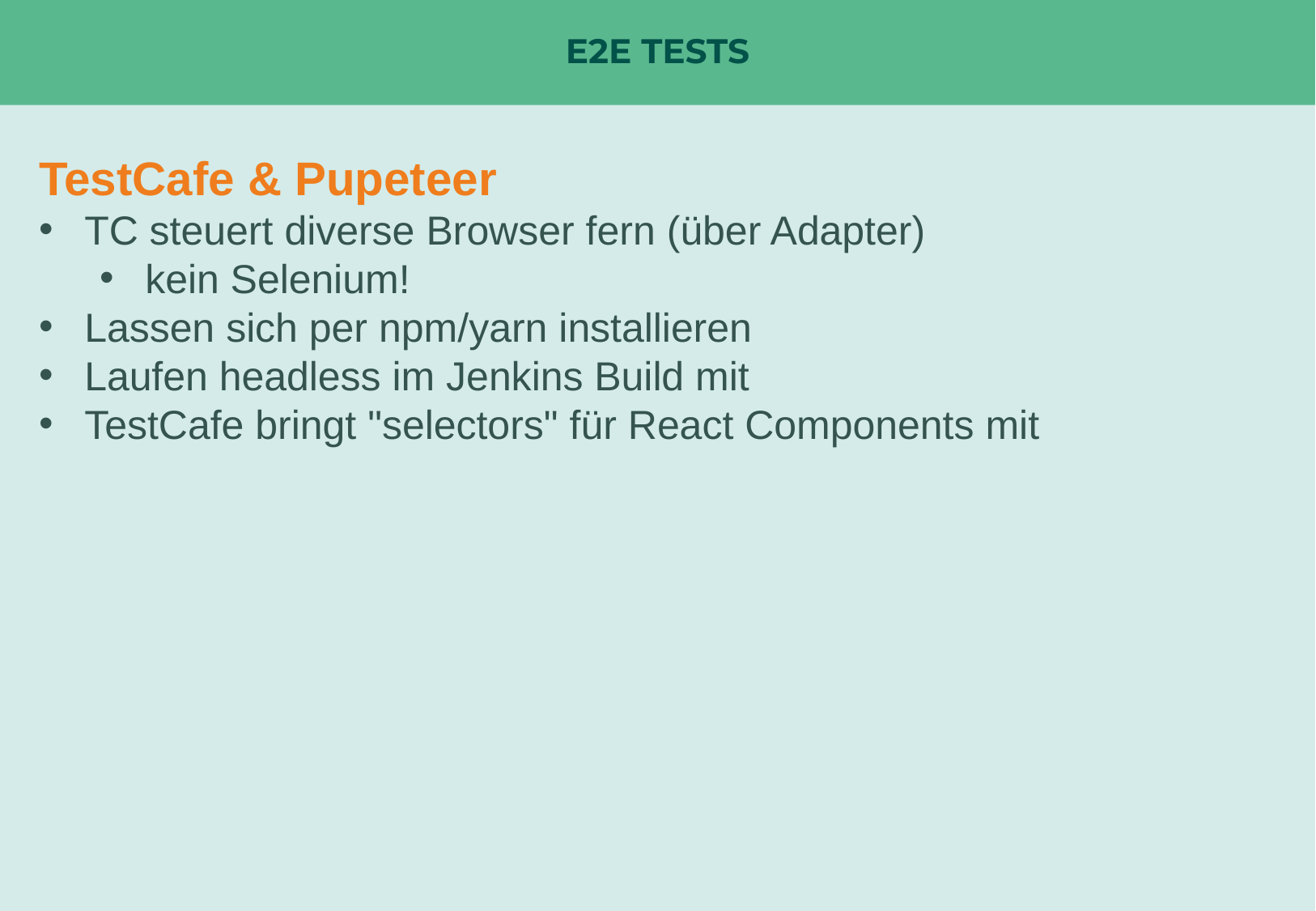

# e2e Tests
TestCafe & Pupeteer
TC steuert diverse Browser fern (über Adapter)
kein Selenium!
Lassen sich per npm/yarn installieren
Laufen headless im Jenkins Build mit
TestCafe bringt "selectors" für React Components mit